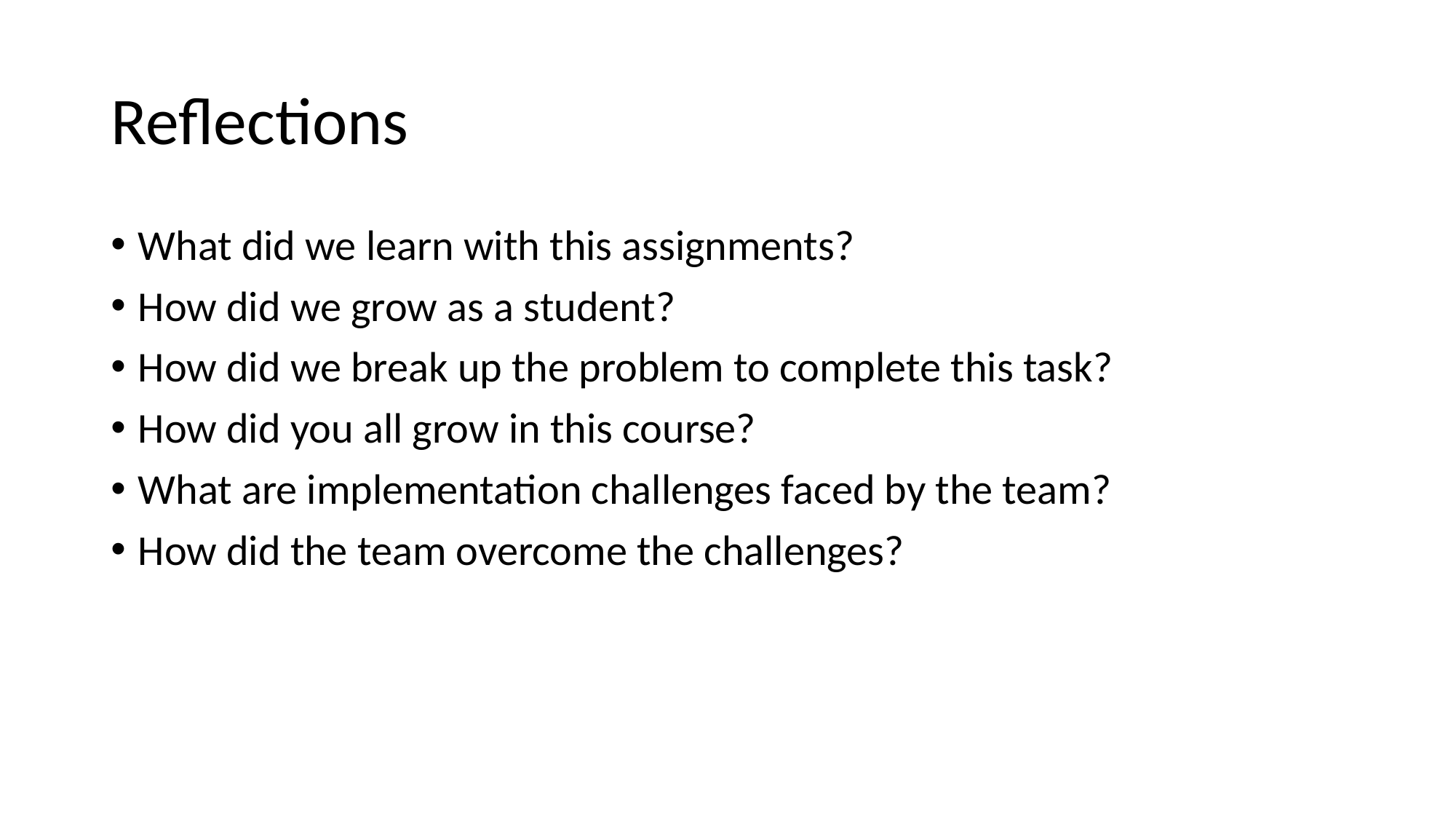

# Reflections
What did we learn with this assignments?
How did we grow as a student?
How did we break up the problem to complete this task?
How did you all grow in this course?
What are implementation challenges faced by the team?
How did the team overcome the challenges?